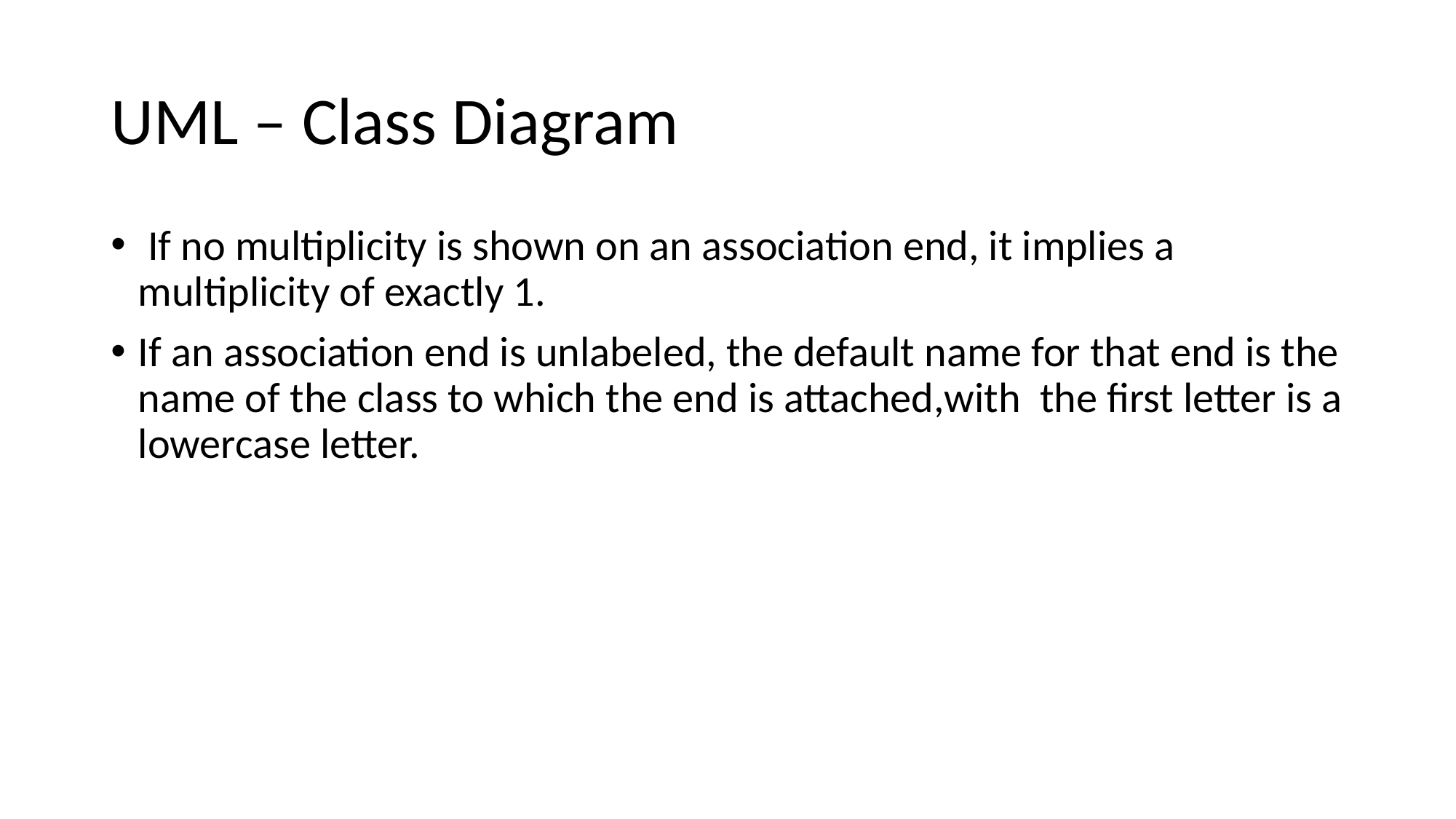

# UML – Class Diagram
 If no multiplicity is shown on an association end, it implies a multiplicity of exactly 1.
If an association end is unlabeled, the default name for that end is the name of the class to which the end is attached,with  the first letter is a lowercase letter.